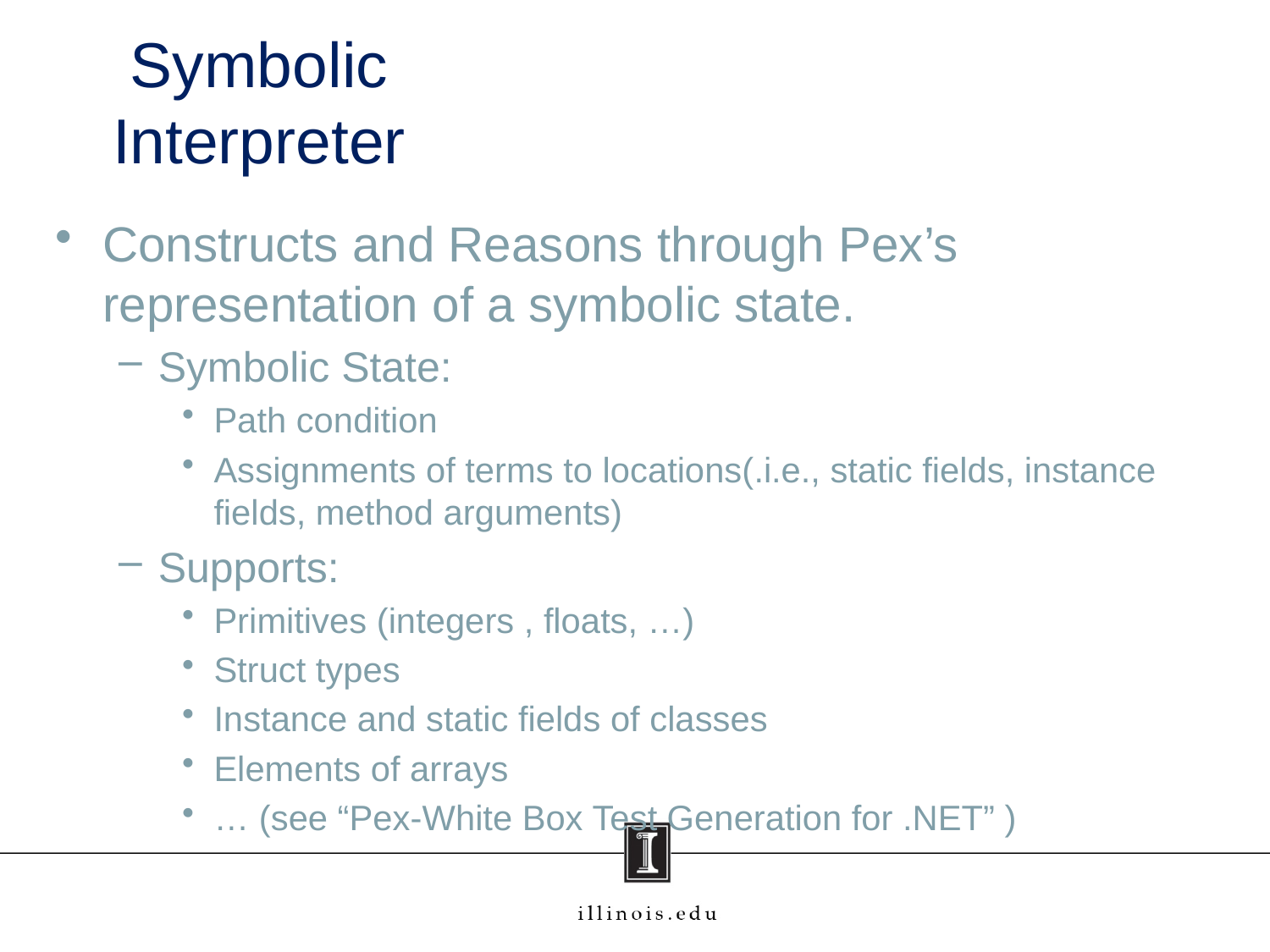

# Symbolic Interpreter

Constructs and Reasons through Pex’s representation of a symbolic state.
Symbolic State:
Path condition
Assignments of terms to locations(.i.e., static fields, instance fields, method arguments)
Supports:
Primitives (integers , floats, …)
Struct types
Instance and static fields of classes
Elements of arrays
… (see “Pex-White Box Test Generation for .NET” )